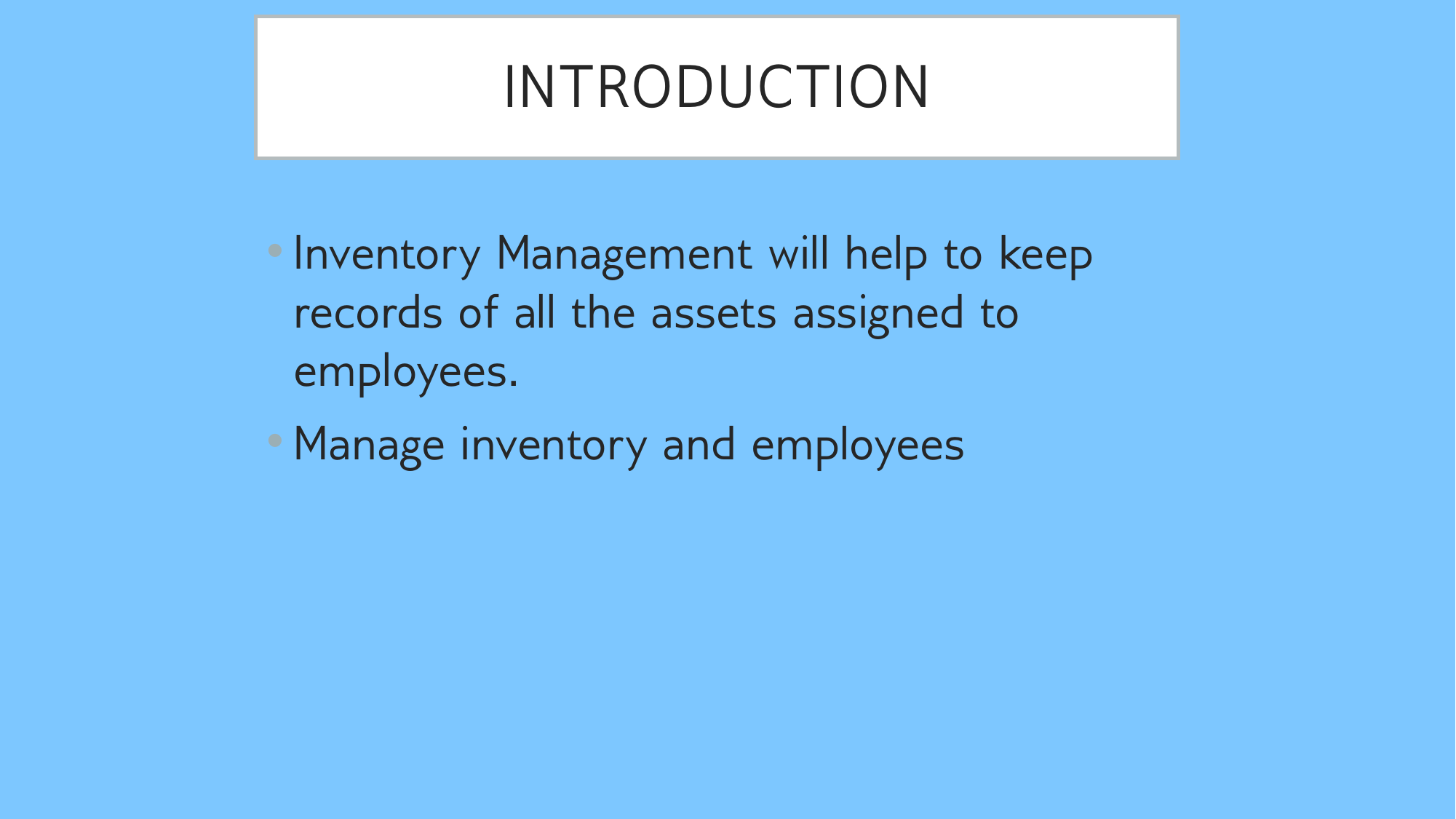

# Introduction
Inventory Management will help to keep records of all the assets assigned to employees.
Manage inventory and employees